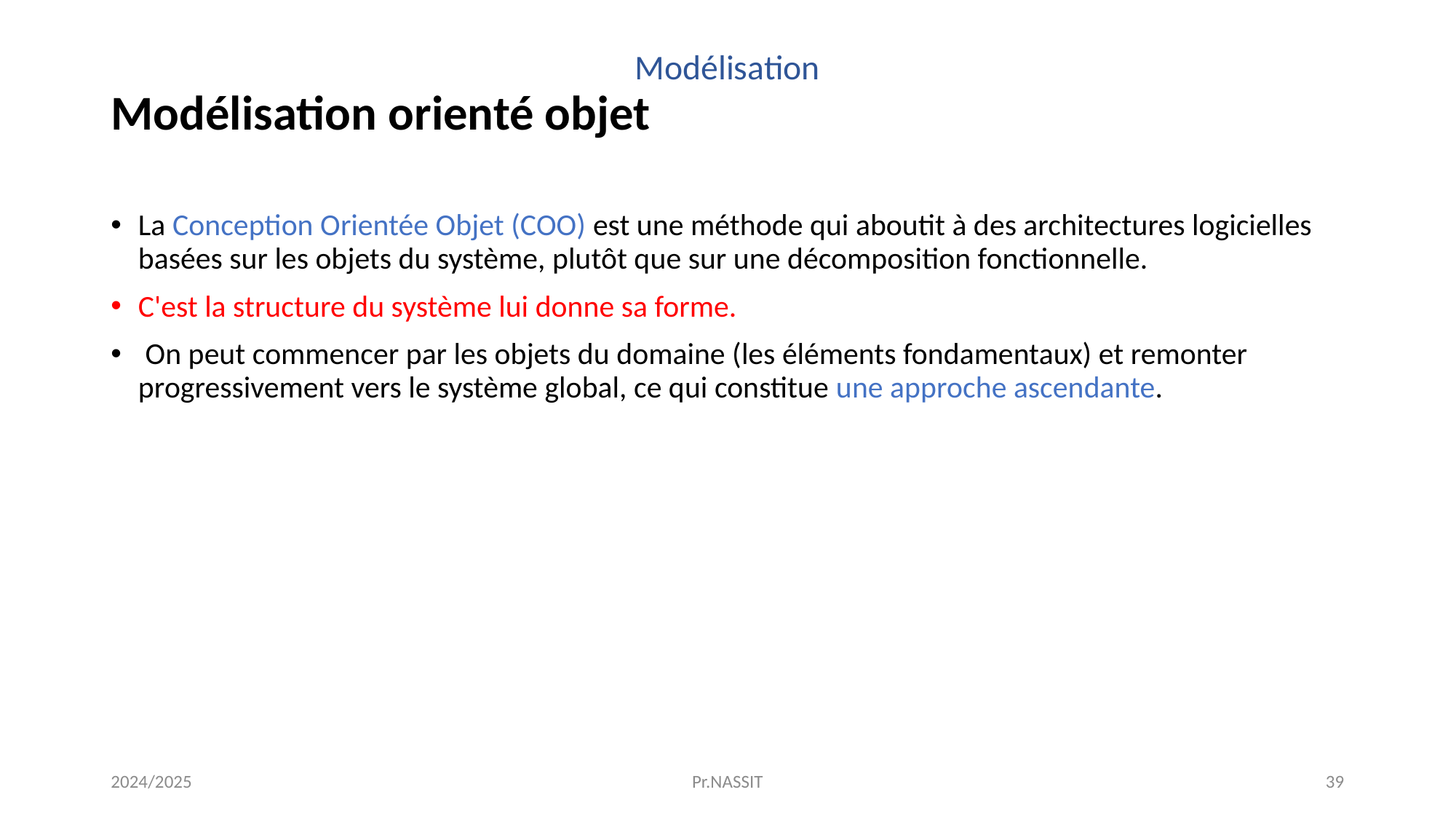

# Modélisation
Modélisation orienté objet

La Conception Orientée Objet (COO) est une méthode qui aboutit à des architectures logicielles basées sur les objets du système, plutôt que sur une décomposition fonctionnelle.
C'est la structure du système lui donne sa forme.
 On peut commencer par les objets du domaine (les éléments fondamentaux) et remonter progressivement vers le système global, ce qui constitue une approche ascendante.

2024/2025
Pr.NASSIT
39